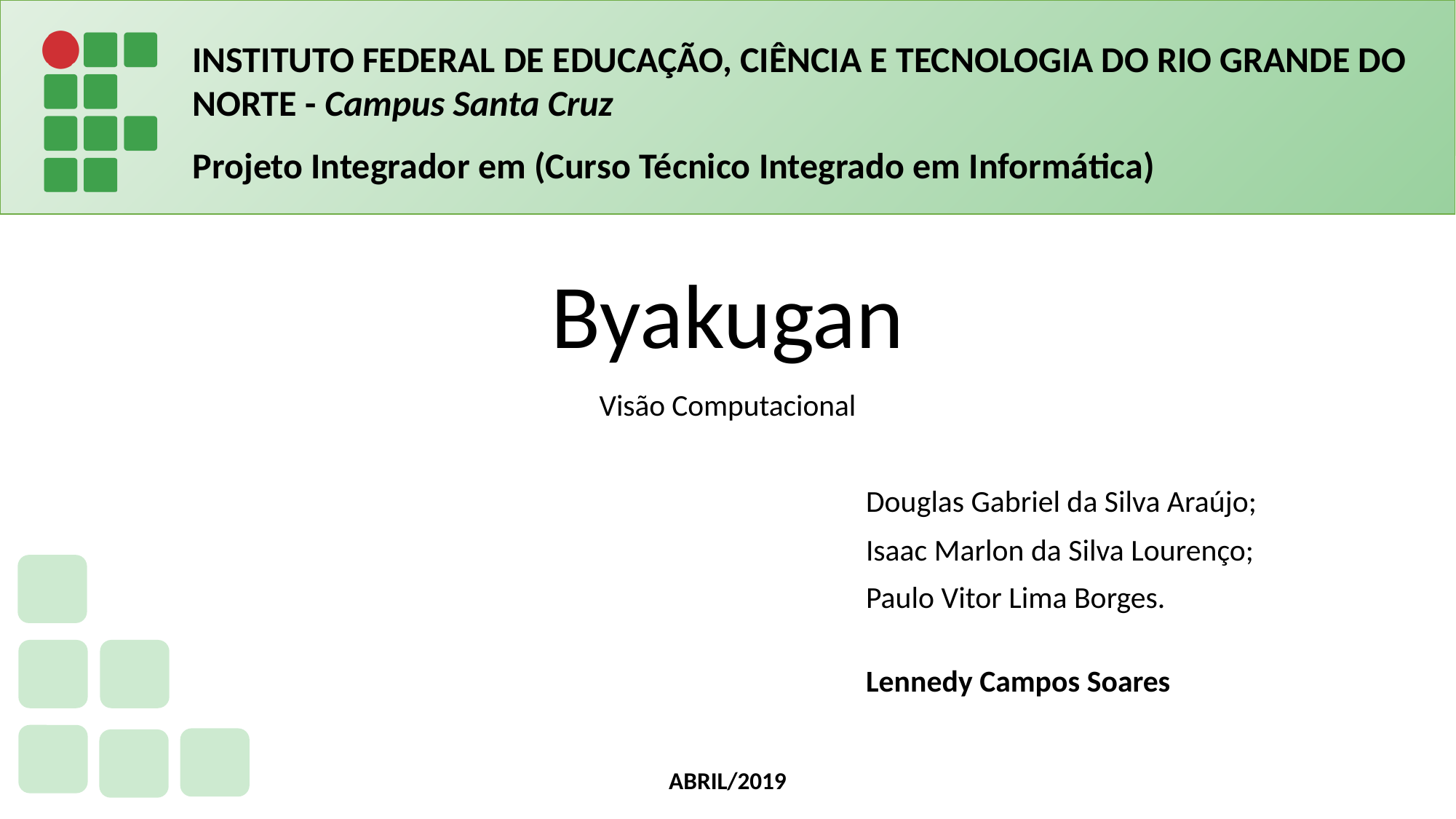

# Byakugan
Visão Computacional
Douglas Gabriel da Silva Araújo;
Isaac Marlon da Silva Lourenço;
Paulo Vitor Lima Borges.

Lennedy Campos Soares
ABRIL/2019